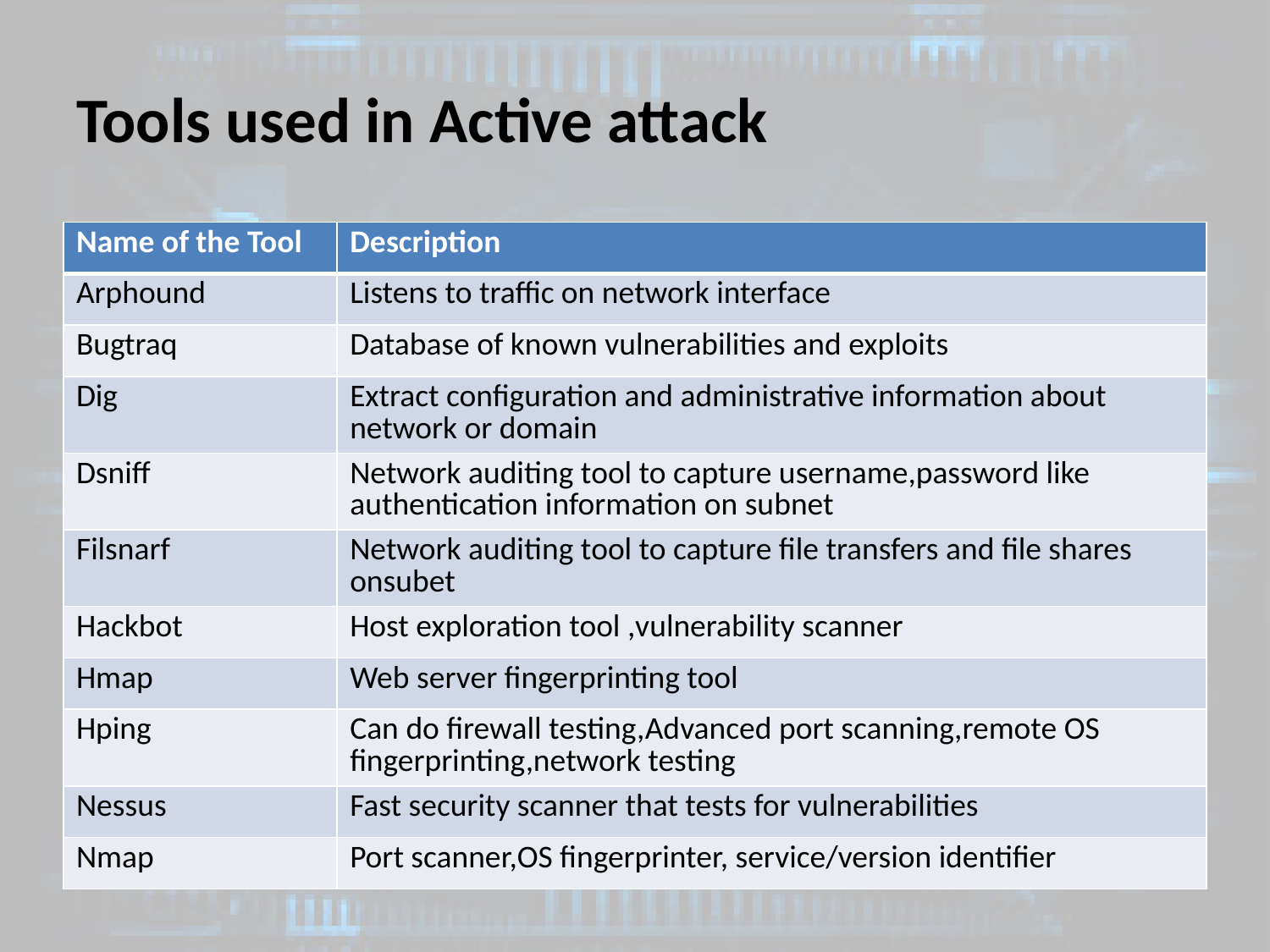

# Tools used in Active attack
| Name of the Tool | Description |
| --- | --- |
| Arphound | Listens to traffic on network interface |
| Bugtraq | Database of known vulnerabilities and exploits |
| Dig | Extract configuration and administrative information about network or domain |
| Dsniff | Network auditing tool to capture username,password like authentication information on subnet |
| Filsnarf | Network auditing tool to capture file transfers and file shares onsubet |
| Hackbot | Host exploration tool ,vulnerability scanner |
| Hmap | Web server fingerprinting tool |
| Hping | Can do firewall testing,Advanced port scanning,remote OS fingerprinting,network testing |
| Nessus | Fast security scanner that tests for vulnerabilities |
| Nmap | Port scanner,OS fingerprinter, service/version identifier |